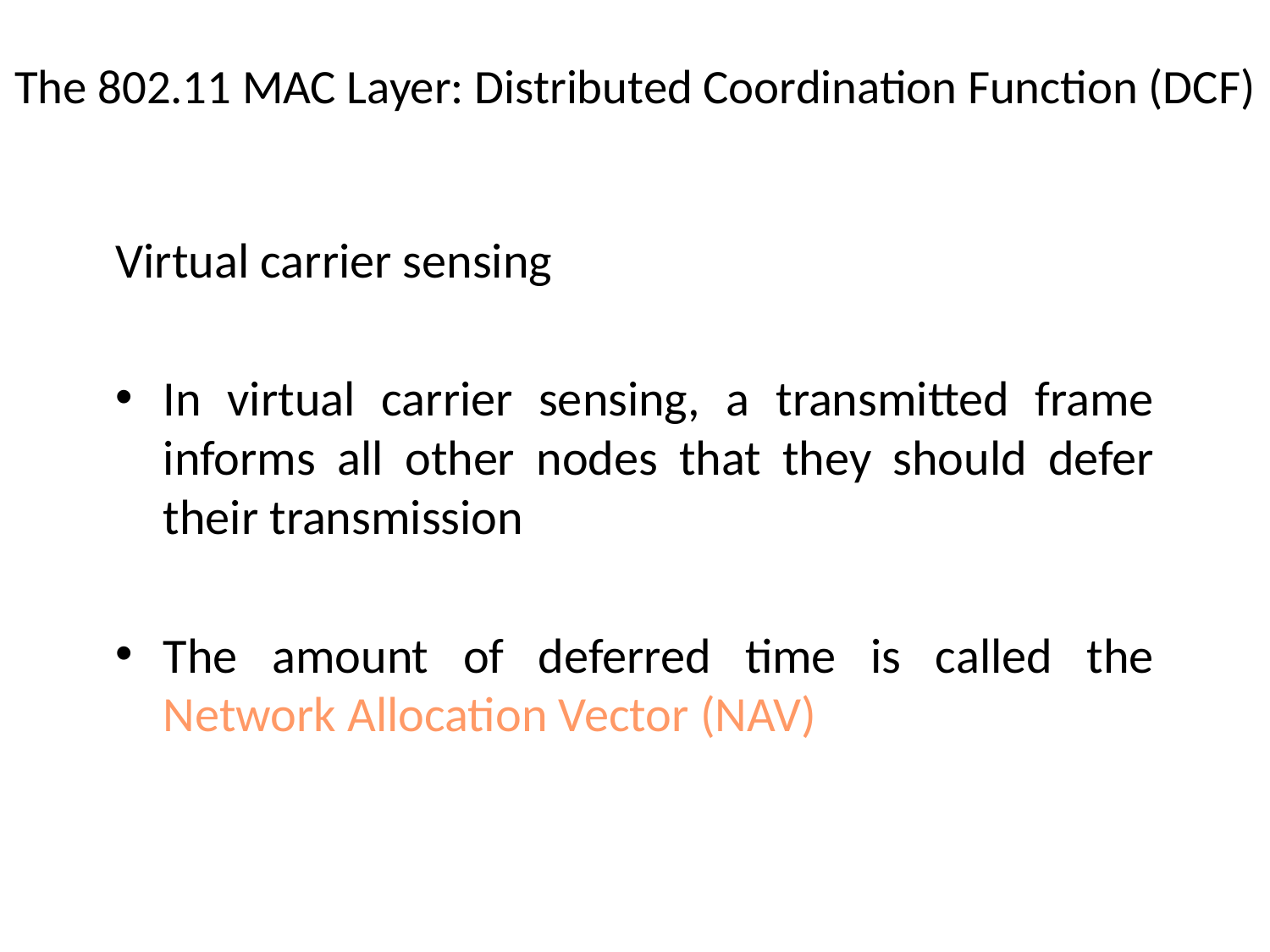

# The 802.11 MAC Layer: Distributed Coordination Function (DCF)
Virtual carrier sensing

In virtual carrier sensing, a transmitted frame informs all other nodes that they should defer their transmission

The amount of deferred time is called the Network Allocation Vector (NAV)